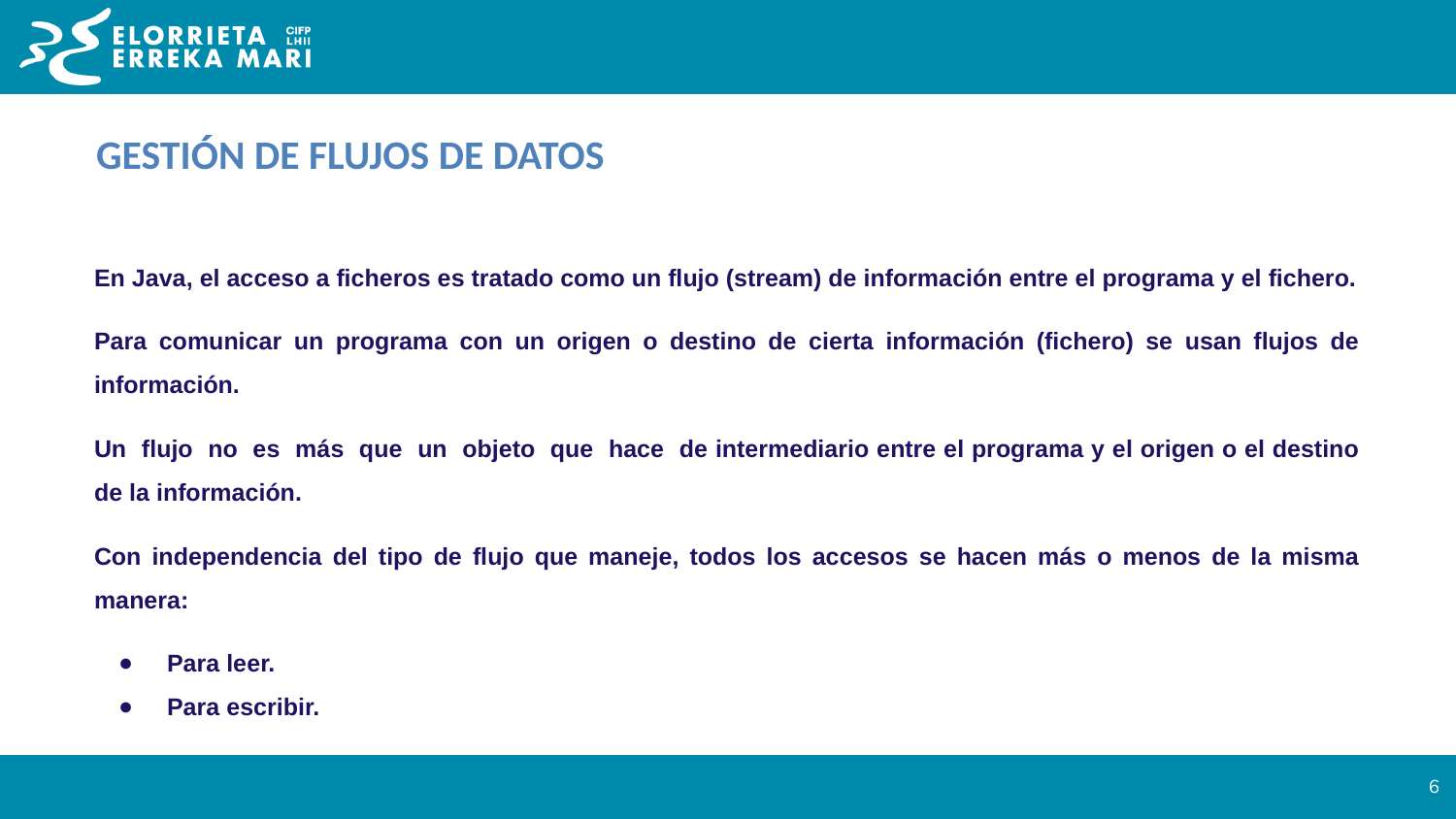

# GESTIÓN DE FLUJOS DE DATOS
En Java, el acceso a ficheros es tratado como un flujo (stream) de información entre el programa y el fichero.
Para comunicar un programa con un origen o destino de cierta información (fichero) se usan flujos de información.
Un  flujo  no  es  más  que  un  objeto  que  hace  de intermediario entre el programa y el origen o el destino de la información.
Con independencia del tipo de flujo que maneje, todos los accesos se hacen más o menos de la misma manera:
Para leer.
Para escribir.
6